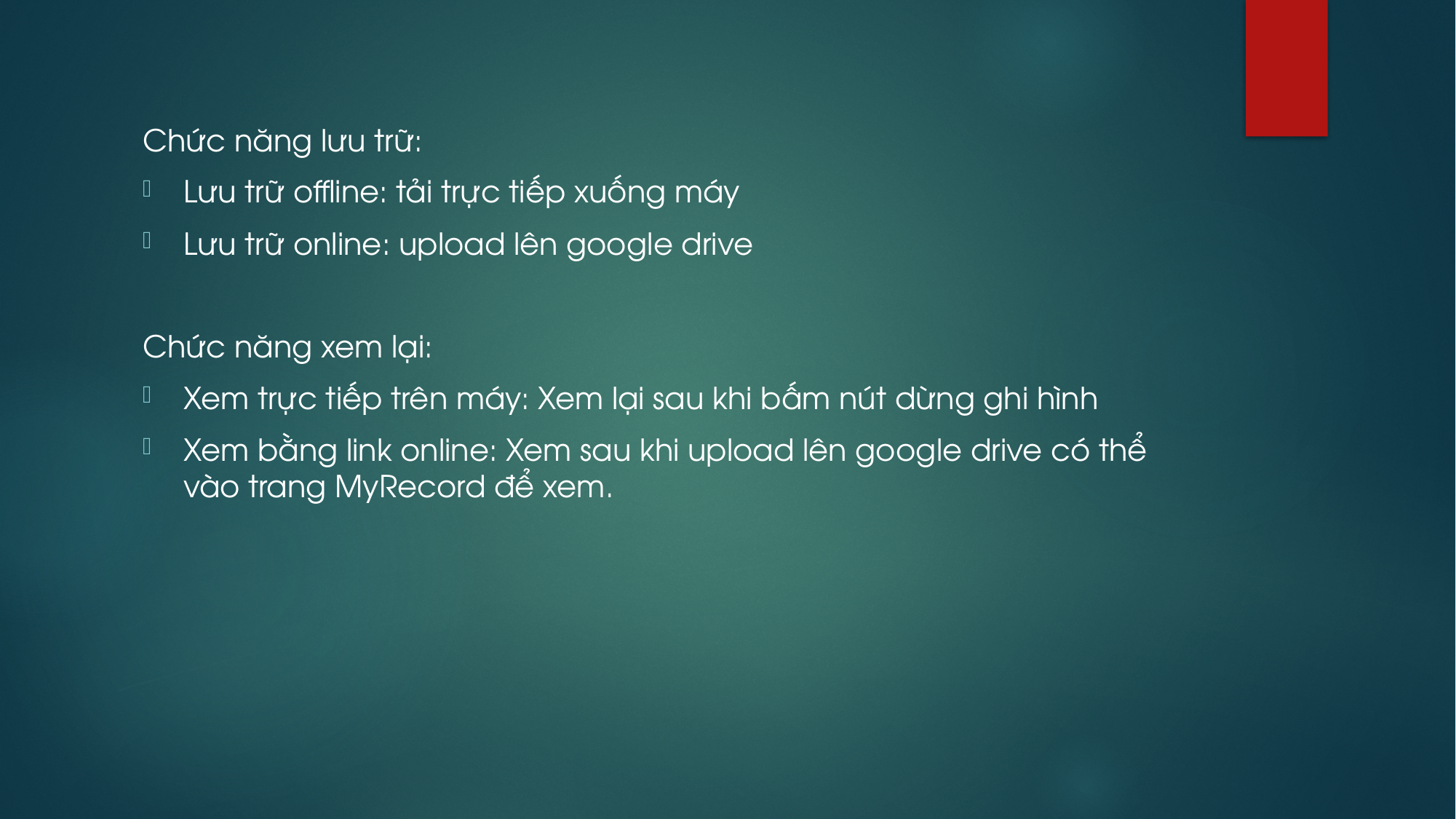

Chức năng lưu trữ:
Lưu trữ offline: tải trực tiếp xuống máy
Lưu trữ online: upload lên google drive

Chức năng xem lại:
Xem trực tiếp trên máy: Xem lại sau khi bấm nút dừng ghi hình
Xem bằng link online: Xem sau khi upload lên google drive có thể vào trang MyRecord để xem.